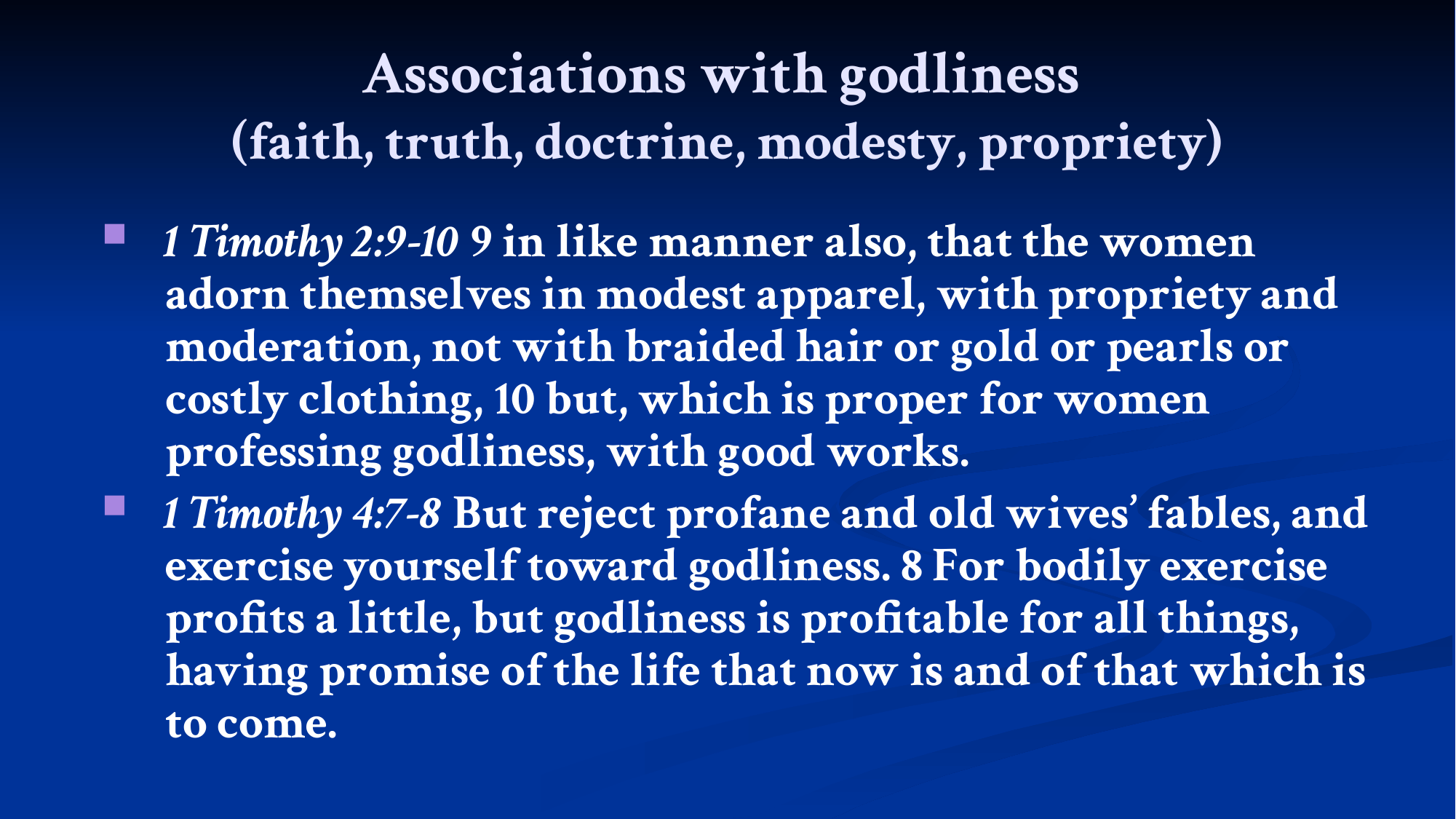

# Associations with godliness (faith, truth, doctrine, modesty, propriety)
1 Timothy 2:9-10 9 in like manner also, that the women adorn themselves in modest apparel, with propriety and moderation, not with braided hair or gold or pearls or costly clothing, 10 but, which is proper for women professing godliness, with good works.
1 Timothy 4:7-8 But reject profane and old wives’ fables, and exercise yourself toward godliness. 8 For bodily exercise profits a little, but godliness is profitable for all things, having promise of the life that now is and of that which is to come.